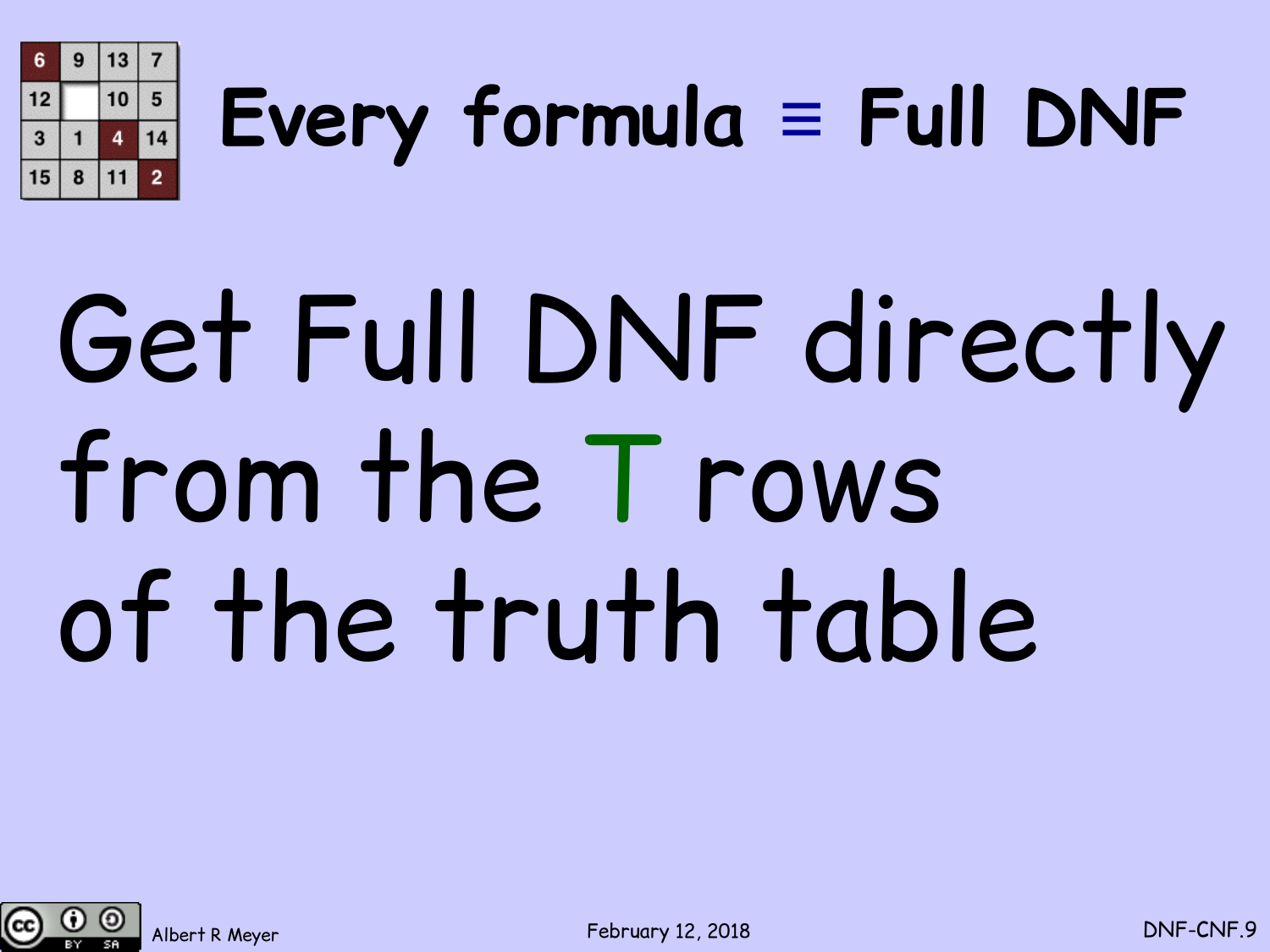

# Every formula ≡ Full DNF
Get Full DNF directly
from the T rows
of the truth table
DNF-CNF.9